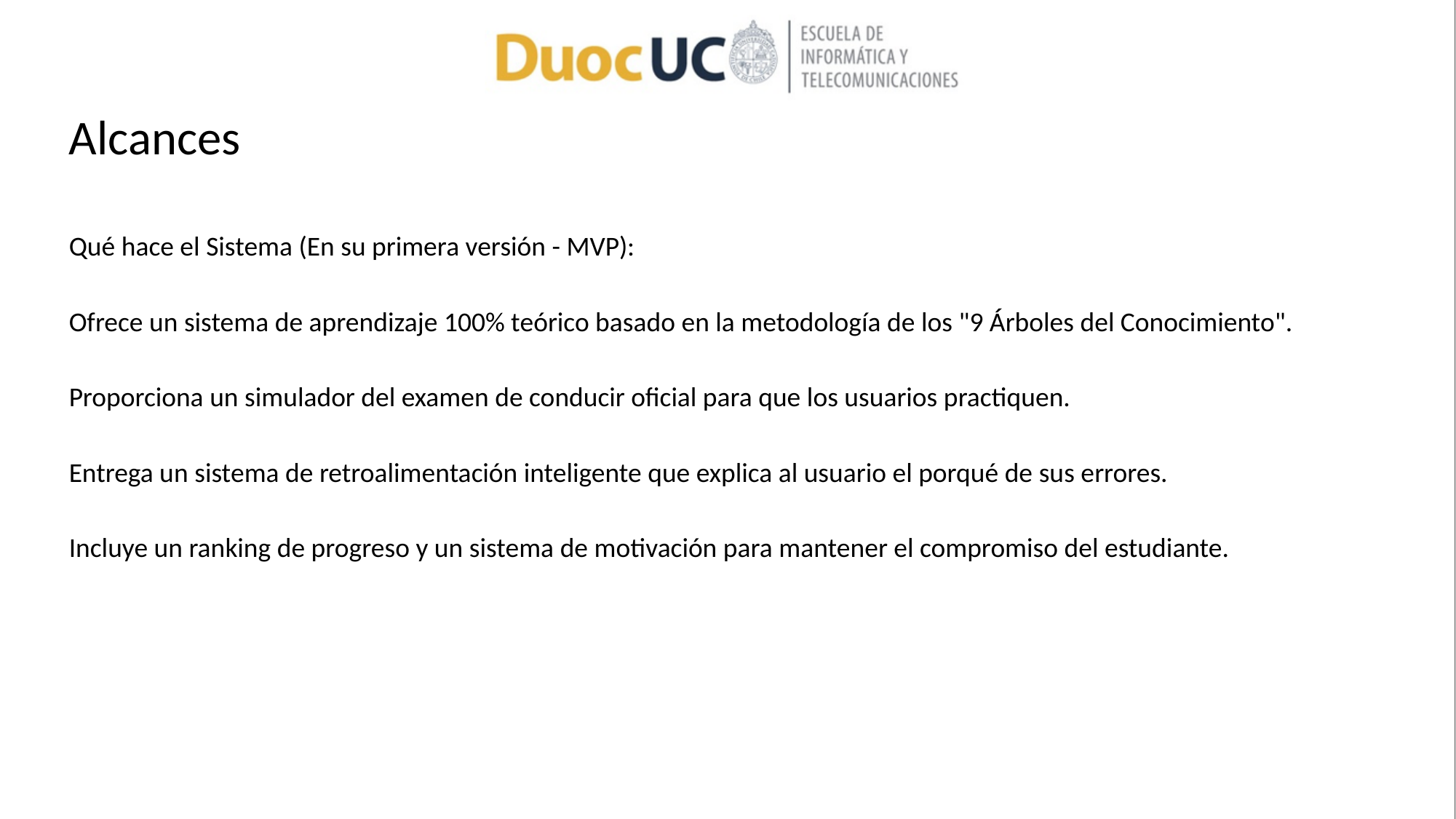

# Alcances

Qué hace el Sistema (En su primera versión - MVP):

Ofrece un sistema de aprendizaje 100% teórico basado en la metodología de los "9 Árboles del Conocimiento".

Proporciona un simulador del examen de conducir oficial para que los usuarios practiquen.

Entrega un sistema de retroalimentación inteligente que explica al usuario el porqué de sus errores.

Incluye un ranking de progreso y un sistema de motivación para mantener el compromiso del estudiante.